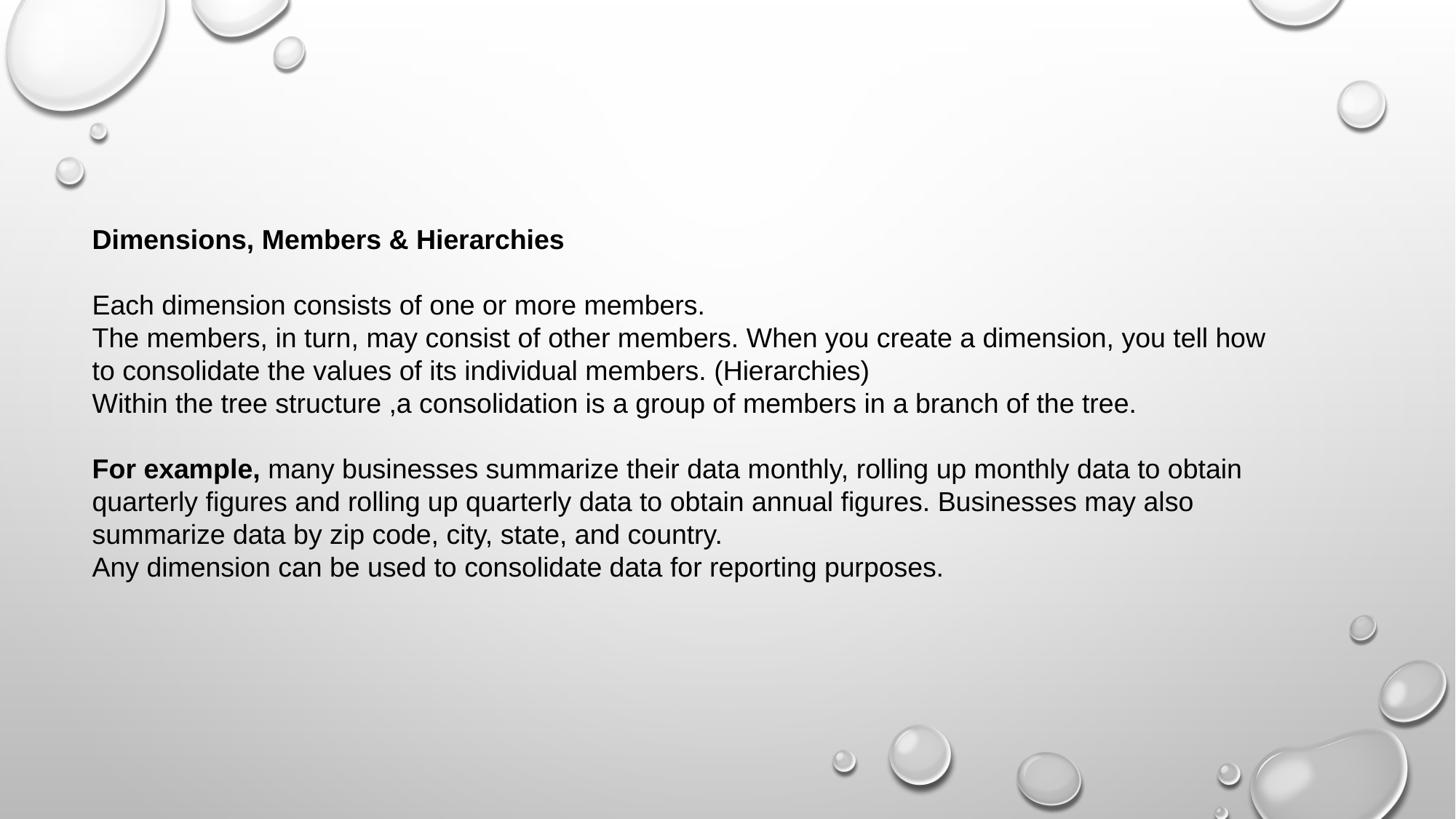

Dimensions, Members & Hierarchies

Each dimension consists of one or more members.
The members, in turn, may consist of other members. When you create a dimension, you tell how to consolidate the values of its individual members. (Hierarchies)
Within the tree structure ,a consolidation is a group of members in a branch of the tree.

For example, many businesses summarize their data monthly, rolling up monthly data to obtain quarterly figures and rolling up quarterly data to obtain annual figures. Businesses may also summarize data by zip code, city, state, and country.
Any dimension can be used to consolidate data for reporting purposes.